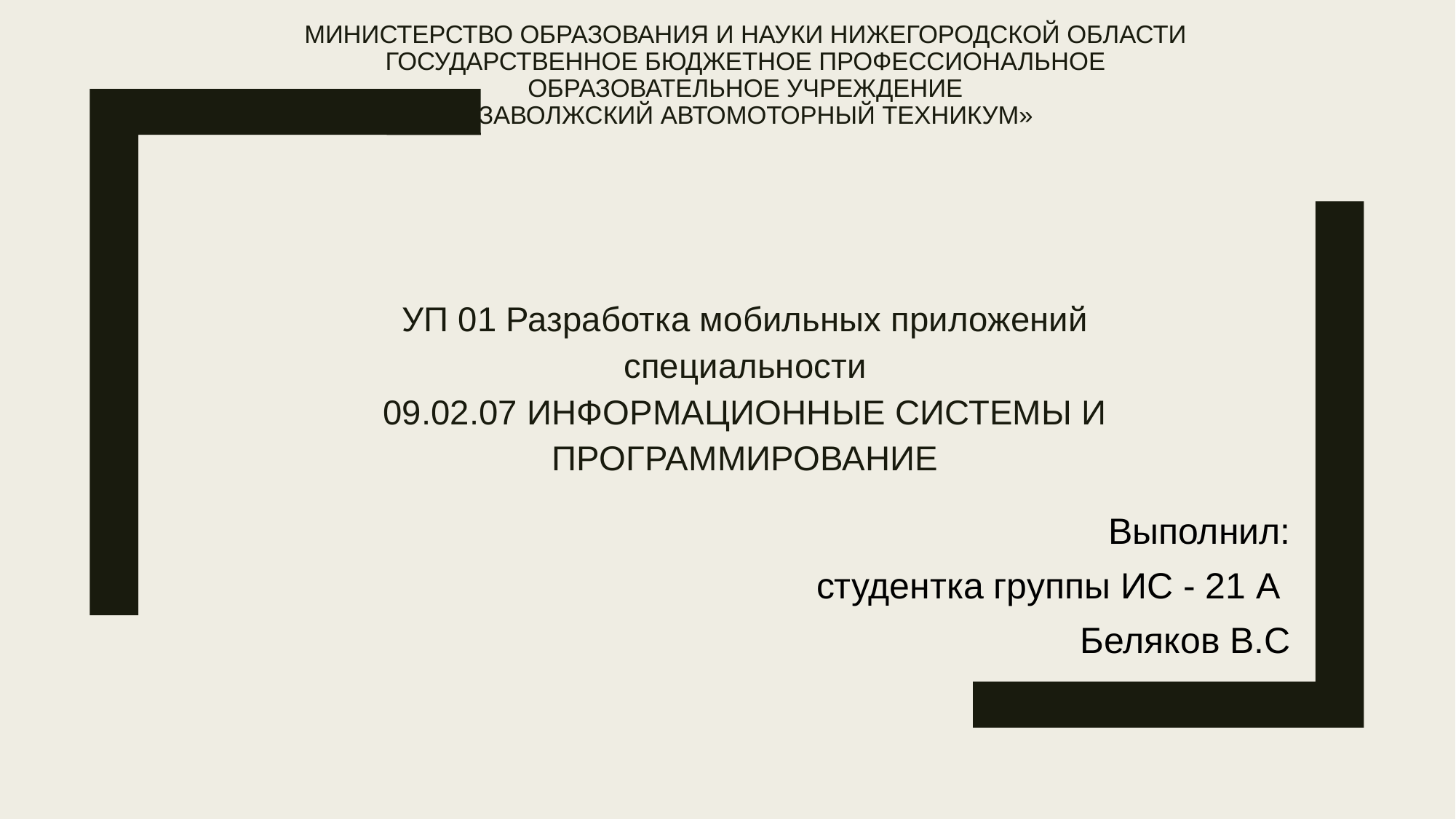

# Министерство образования и науки Нижегородской области Государственное бюджетное профессиональное образовательное учреждение «Заволжский автомоторный техникум»
УП 01 Разработка мобильных приложений
специальности
09.02.07 ИНФОРМАЦИОННЫЕ СИСТЕМЫ И ПРОГРАММИРОВАНИЕ

Выполнил:
студентка группы ИС - 21 А
Беляков В.С